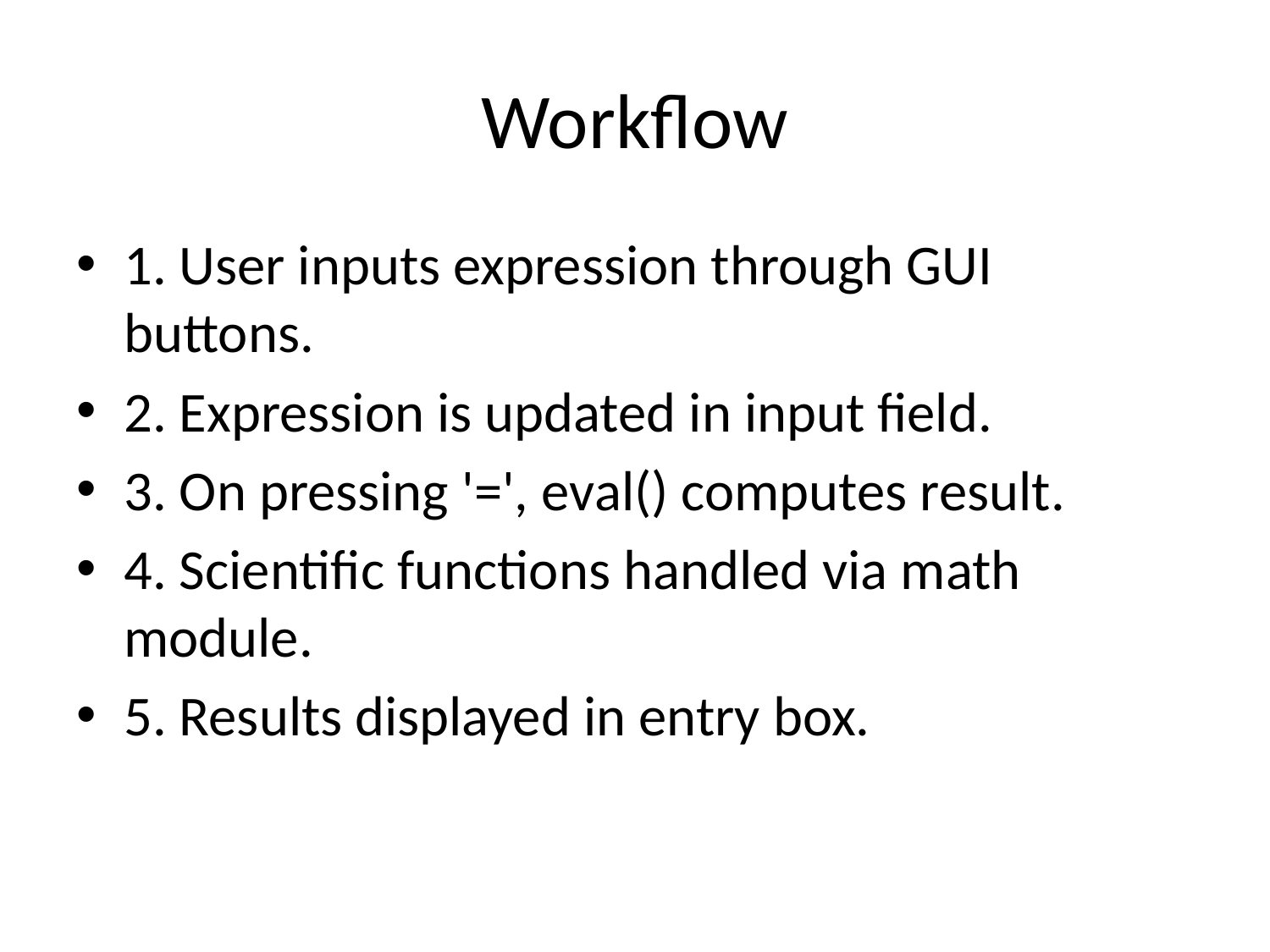

# Workflow
1. User inputs expression through GUI buttons.
2. Expression is updated in input field.
3. On pressing '=', eval() computes result.
4. Scientific functions handled via math module.
5. Results displayed in entry box.